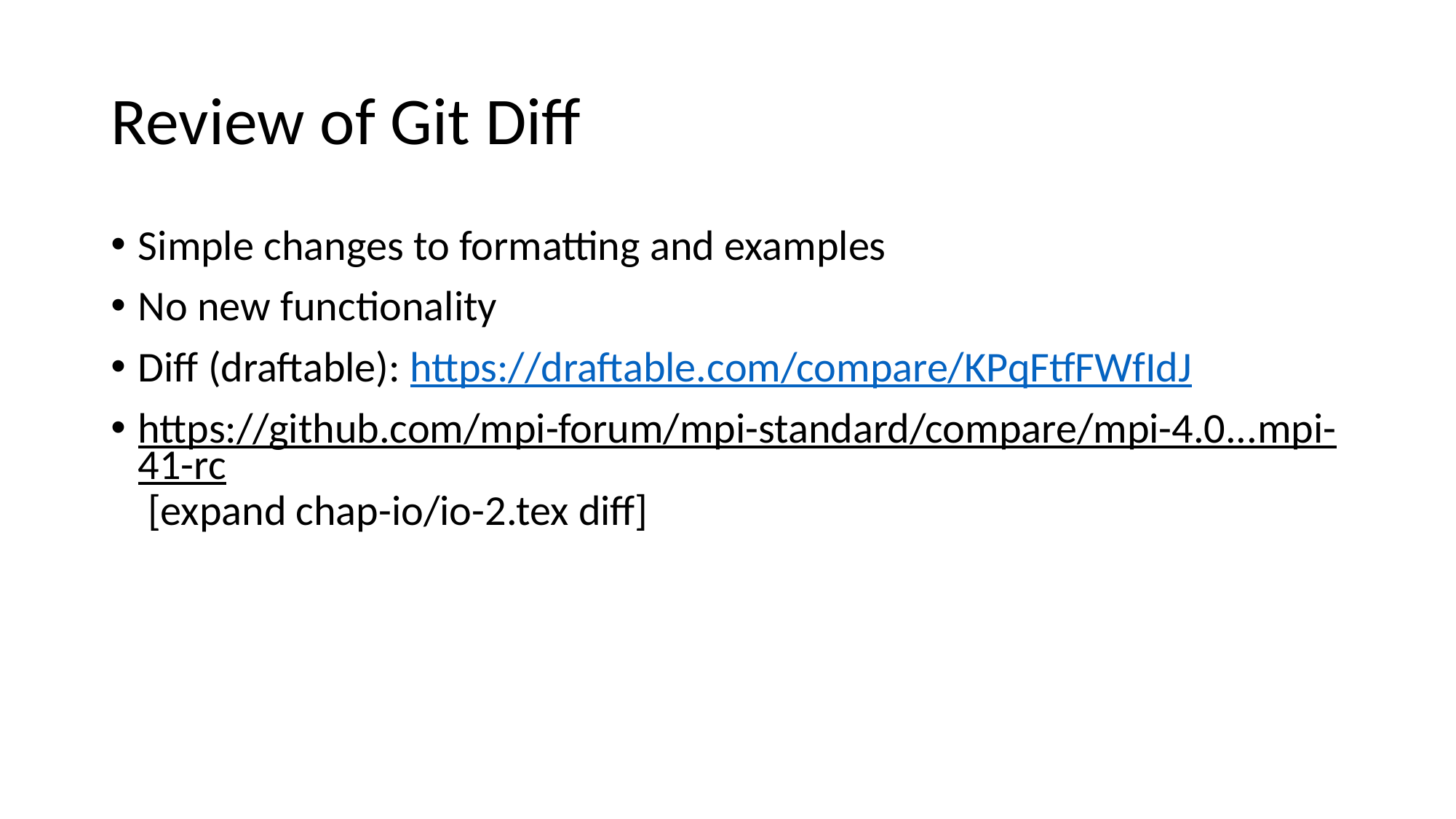

# Review of Git Diff
Simple changes to formatting and examples
No new functionality
Diff (draftable): https://draftable.com/compare/KPqFtfFWfIdJ
https://github.com/mpi-forum/mpi-standard/compare/mpi-4.0...mpi-41-rc [expand chap-io/io-2.tex diff]